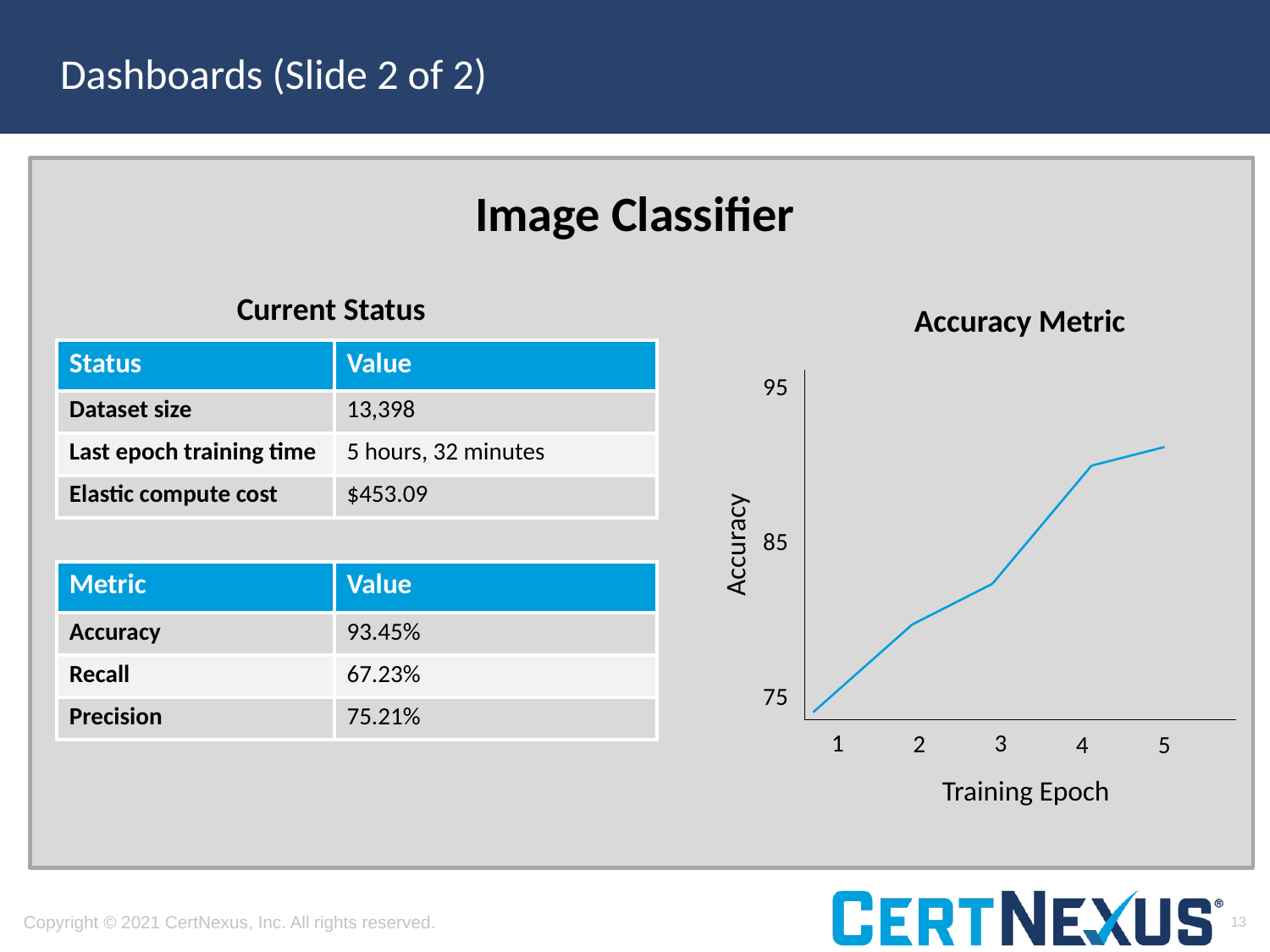

# Dashboards (Slide 2 of 2)

Image Classifier
Current Status
Accuracy Metric
95
85
Accuracy
75
1
3
2
4
5
Training Epoch
| Status | Value |
| --- | --- |
| Dataset size | 13,398 |
| Last epoch training time | 5 hours, 32 minutes |
| Elastic compute cost | $453.09 |
| Metric | Value |
| --- | --- |
| Accuracy | 93.45% |
| Recall | 67.23% |
| Precision | 75.21% |
13